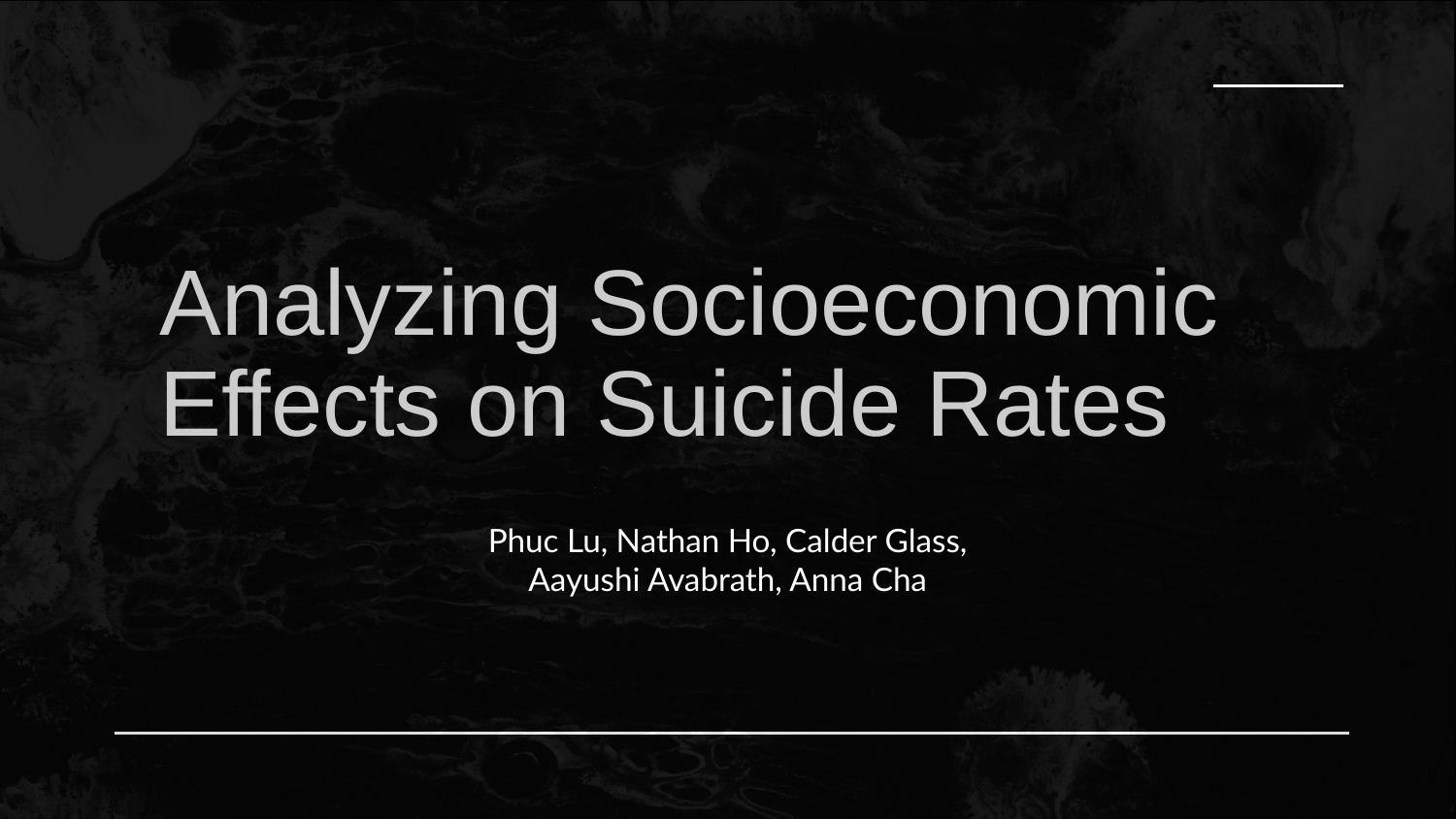

# Analyzing Socioeconomic Effects on Suicide Rates
Phuc Lu, Nathan Ho, Calder Glass,
Aayushi Avabrath, Anna Cha